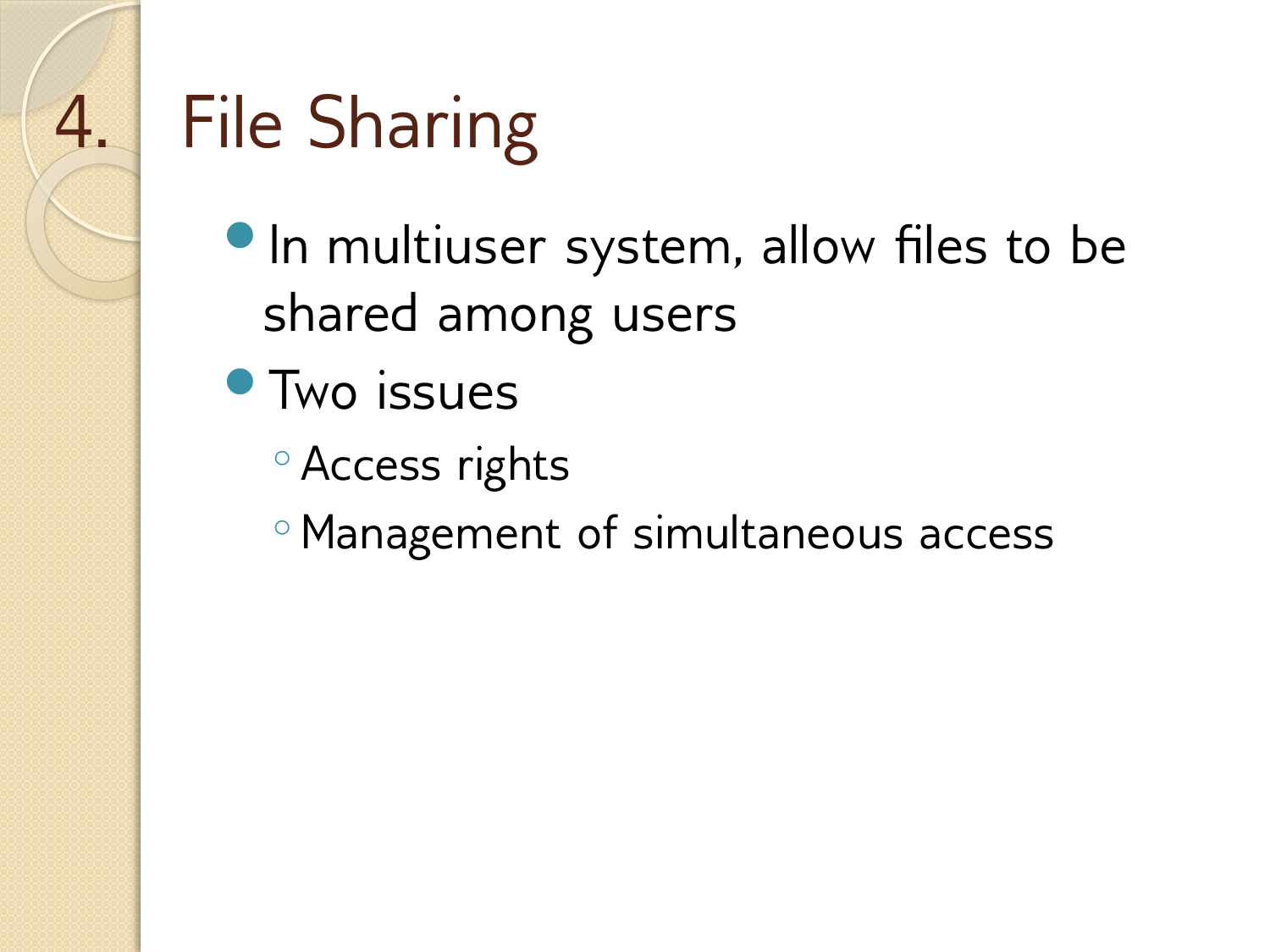

# 4.	File Sharing
In multiuser system, allow files to be shared among users
Two issues
Access rights
Management of simultaneous access